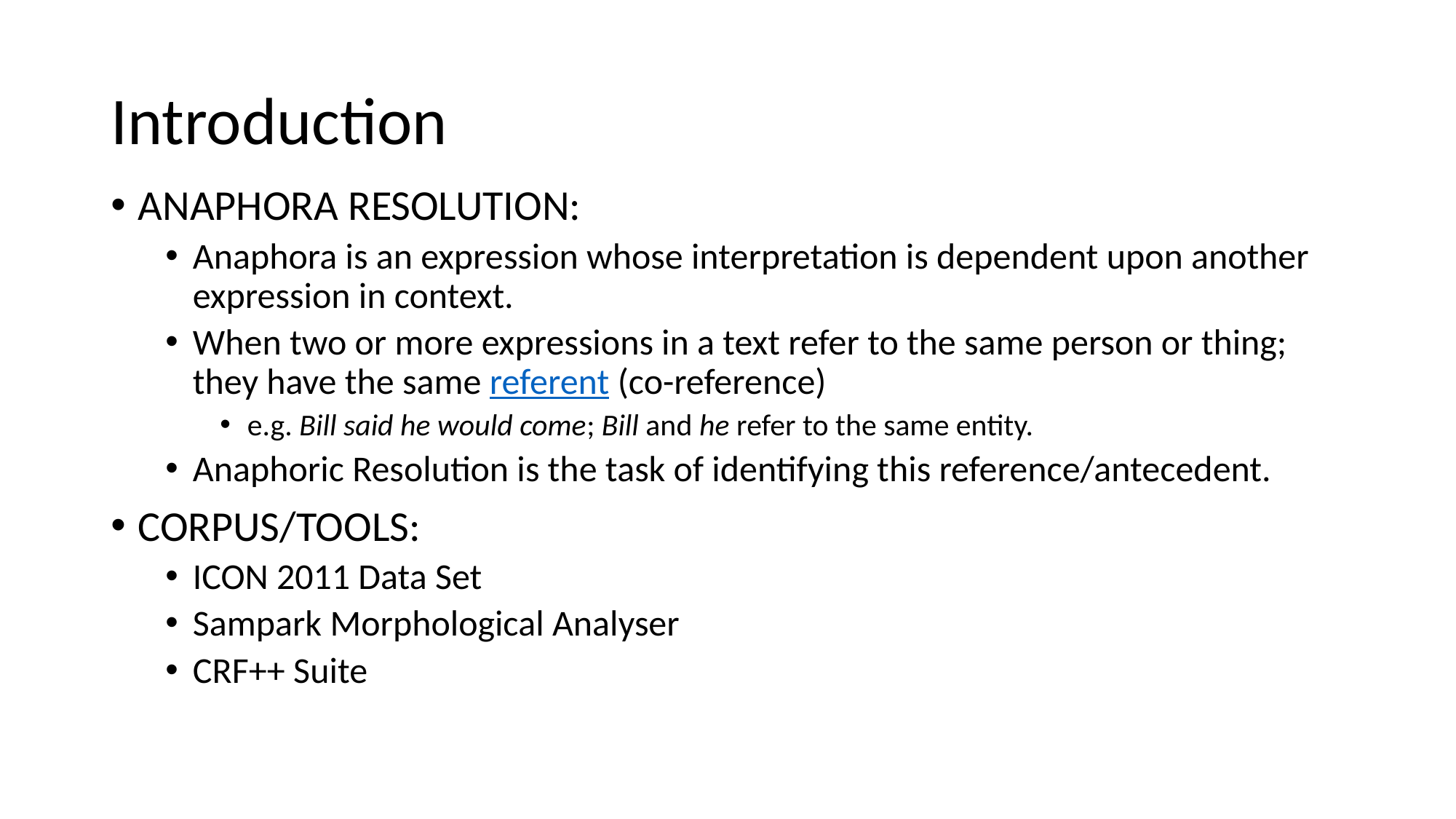

# Introduction
ANAPHORA RESOLUTION:
Anaphora is an expression whose interpretation is dependent upon another expression in context.
When two or more expressions in a text refer to the same person or thing; they have the same referent (co-reference)
e.g. Bill said he would come; Bill and he refer to the same entity.
Anaphoric Resolution is the task of identifying this reference/antecedent.
CORPUS/TOOLS:
ICON 2011 Data Set
Sampark Morphological Analyser
CRF++ Suite